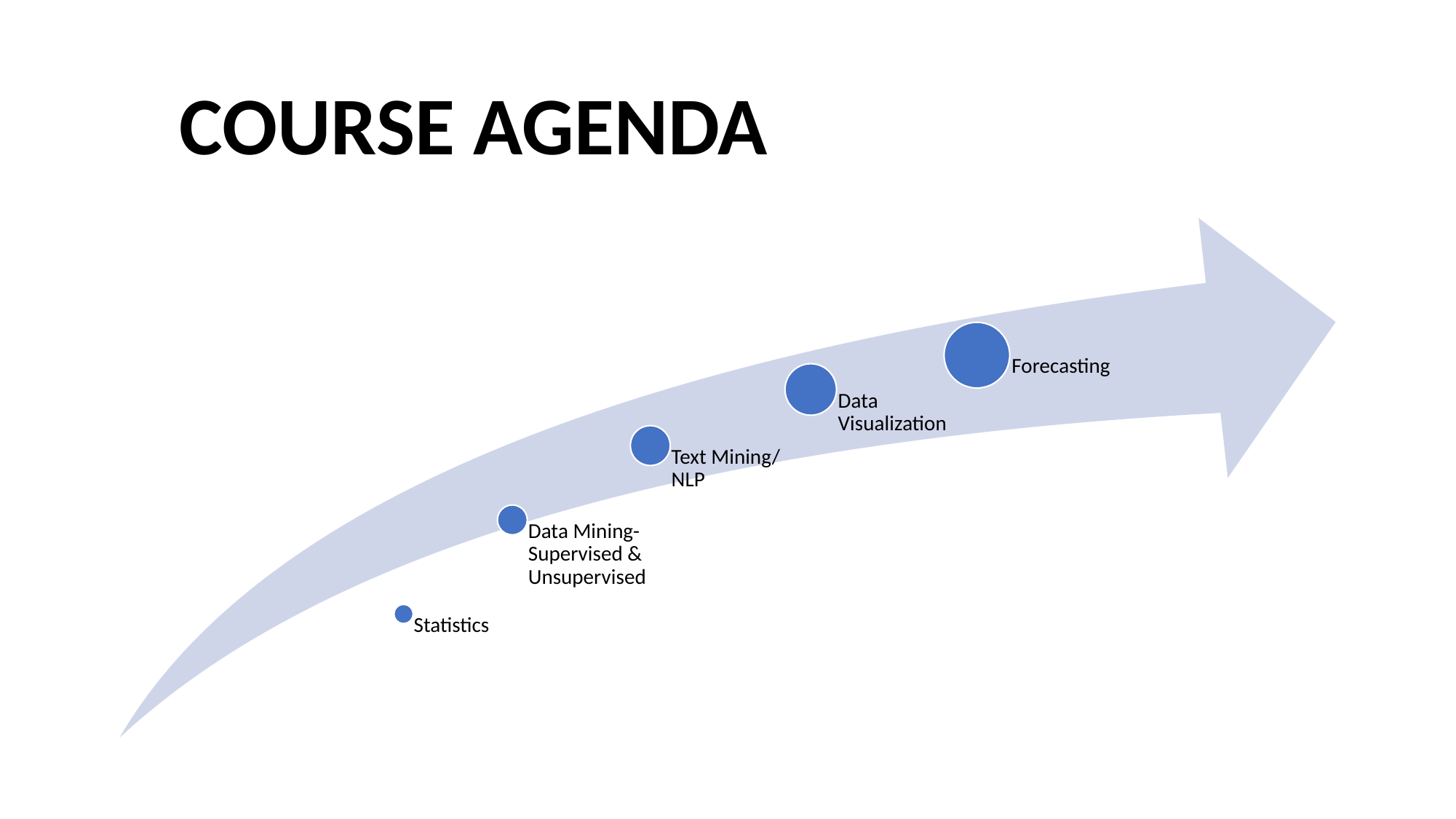

COURSE AGENDA
Statistics
Data Mining- Supervised & Unsupervised
Text Mining/ NLP
Data Visualization
Forecasting